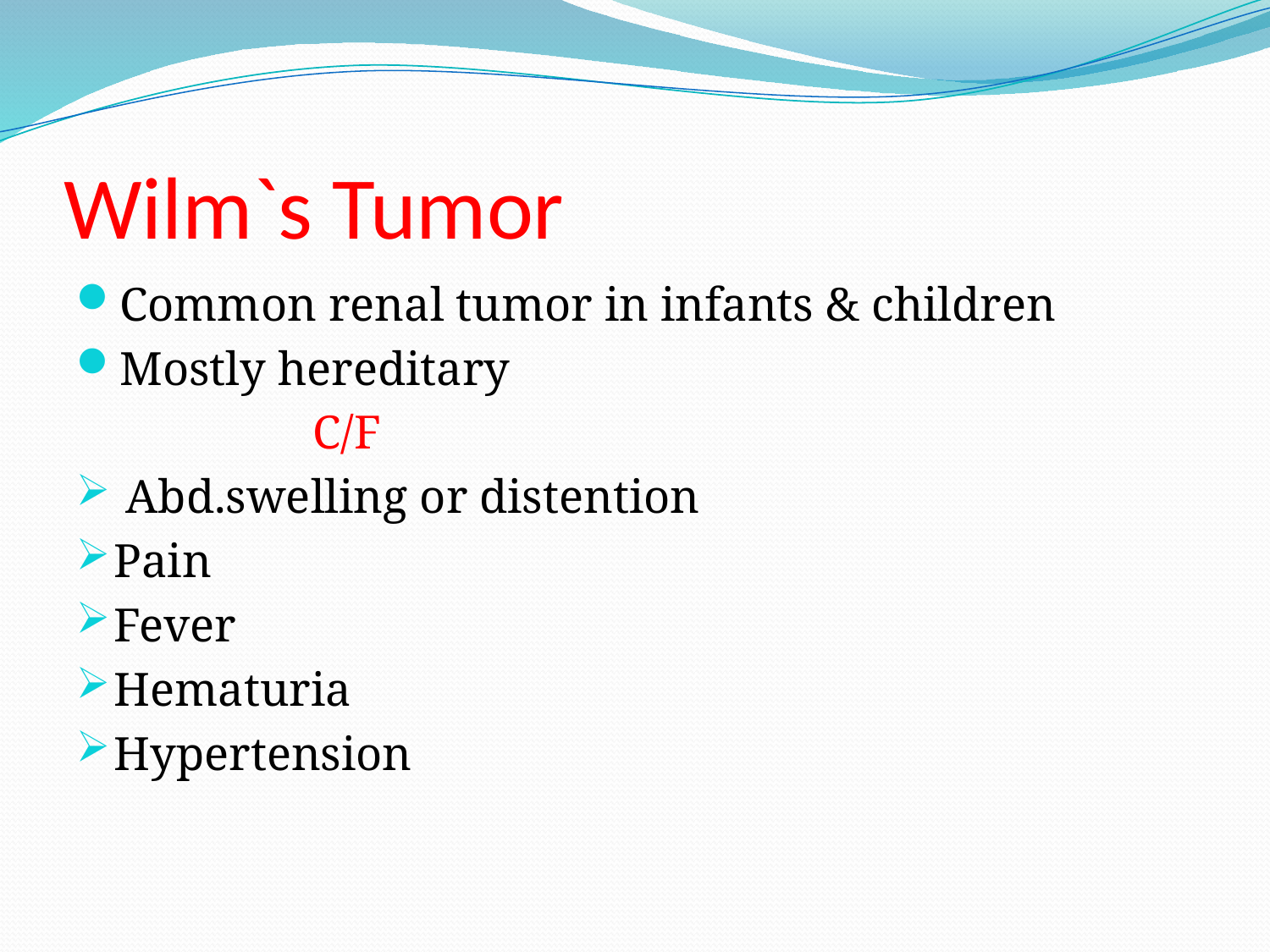

# Wilm`s Tumor
Common renal tumor in infants & children
Mostly hereditary
                    C/F
 Abd.swelling or distention
Pain
Fever
Hematuria
Hypertension